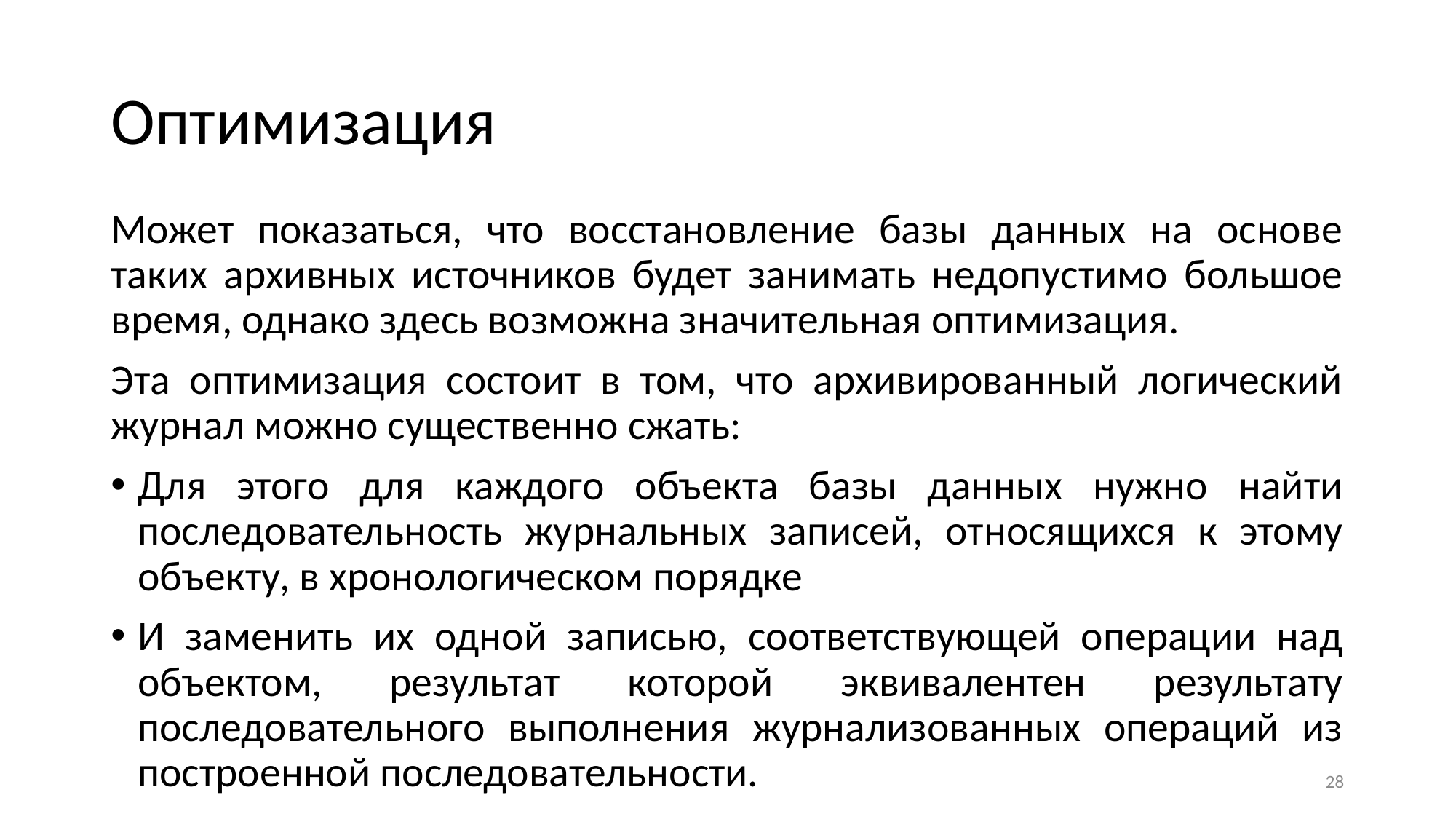

# Оптимизация
Может показаться, что восстановление базы данных на основе таких архивных источников будет занимать недопустимо большое время, однако здесь возможна значительная оптимизация.
Эта оптимизация состоит в том, что архивированный логический журнал можно существенно сжать:
Для этого для каждого объекта базы данных нужно найти последовательность журнальных записей, относящихся к этому объекту, в хронологическом порядке
И заменить их одной записью, соответствующей операции над объектом, результат которой эквивалентен результату последовательного выполнения журнализованных операций из построенной последовательности.

28